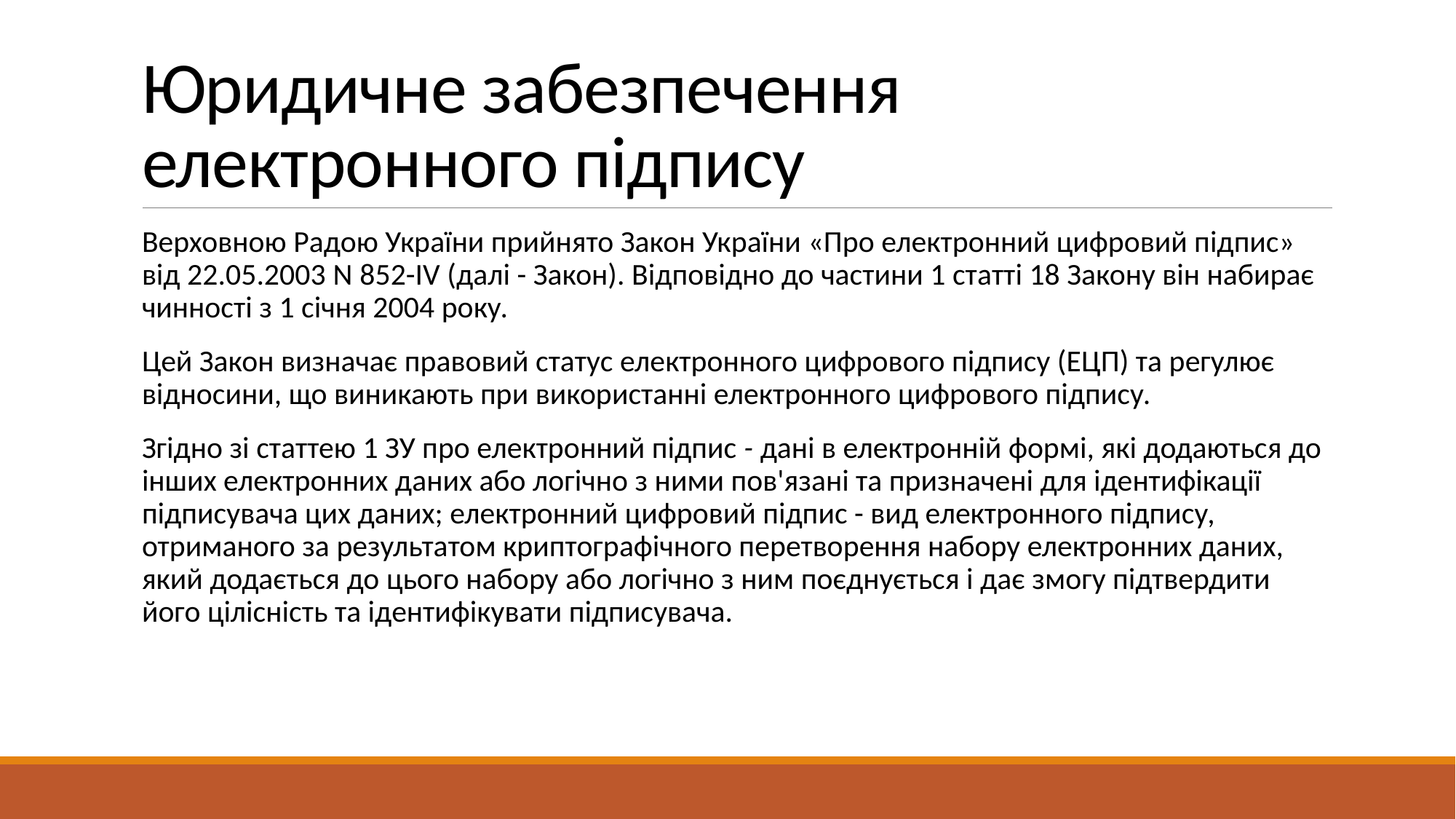

# Юридичне забезпечення електронного підпису
Верховною Радою України прийнято Закон України «Про електронний цифровий підпис» від 22.05.2003 N 852-IV (далі - Закон). Відповідно до частини 1 статті 18 Закону він набирає чинності з 1 січня 2004 року.
Цей Закон визначає правовий статус електронного цифрового підпису (ЕЦП) та регулює відносини, що виникають при використанні електронного цифрового підпису.
Згідно зі статтею 1 ЗУ про електронний підпис - дані в електронній формі, які додаються до інших електронних даних або логічно з ними пов'язані та призначені для ідентифікації підписувача цих даних; електронний цифровий підпис - вид електронного підпису, отриманого за результатом криптографічного перетворення набору електронних даних, який додається до цього набору або логічно з ним поєднується і дає змогу підтвердити його цілісність та ідентифікувати підписувача.